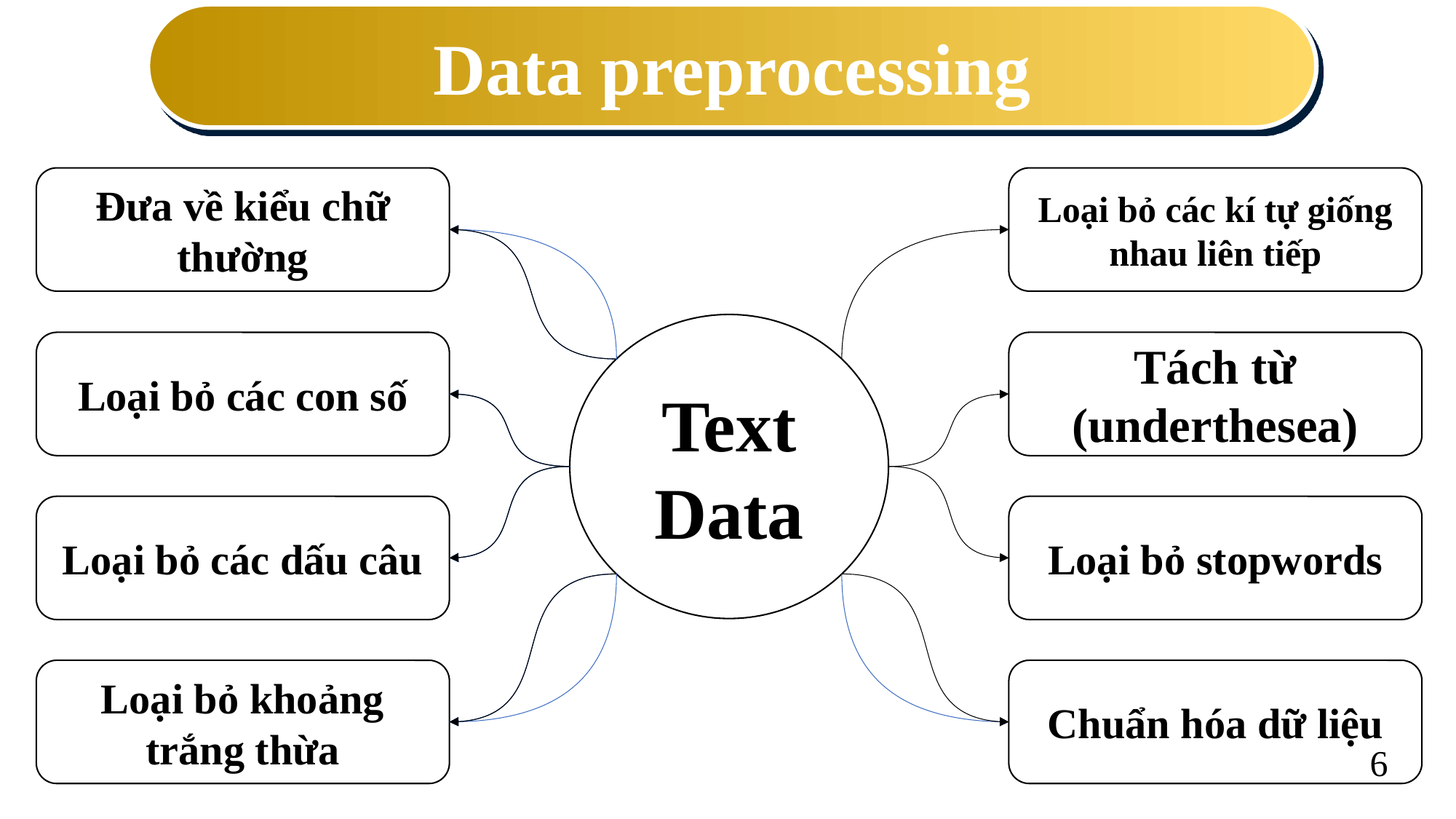

Data preprocessing
Đưa về kiểu chữ thường
Loại bỏ các kí tự giống nhau liên tiếp
Text Data
Loại bỏ các con số
Tách từ (underthesea)
Loại bỏ các dấu câu
Loại bỏ stopwords
Loại bỏ khoảng trắng thừa
Chuẩn hóa dữ liệu
6